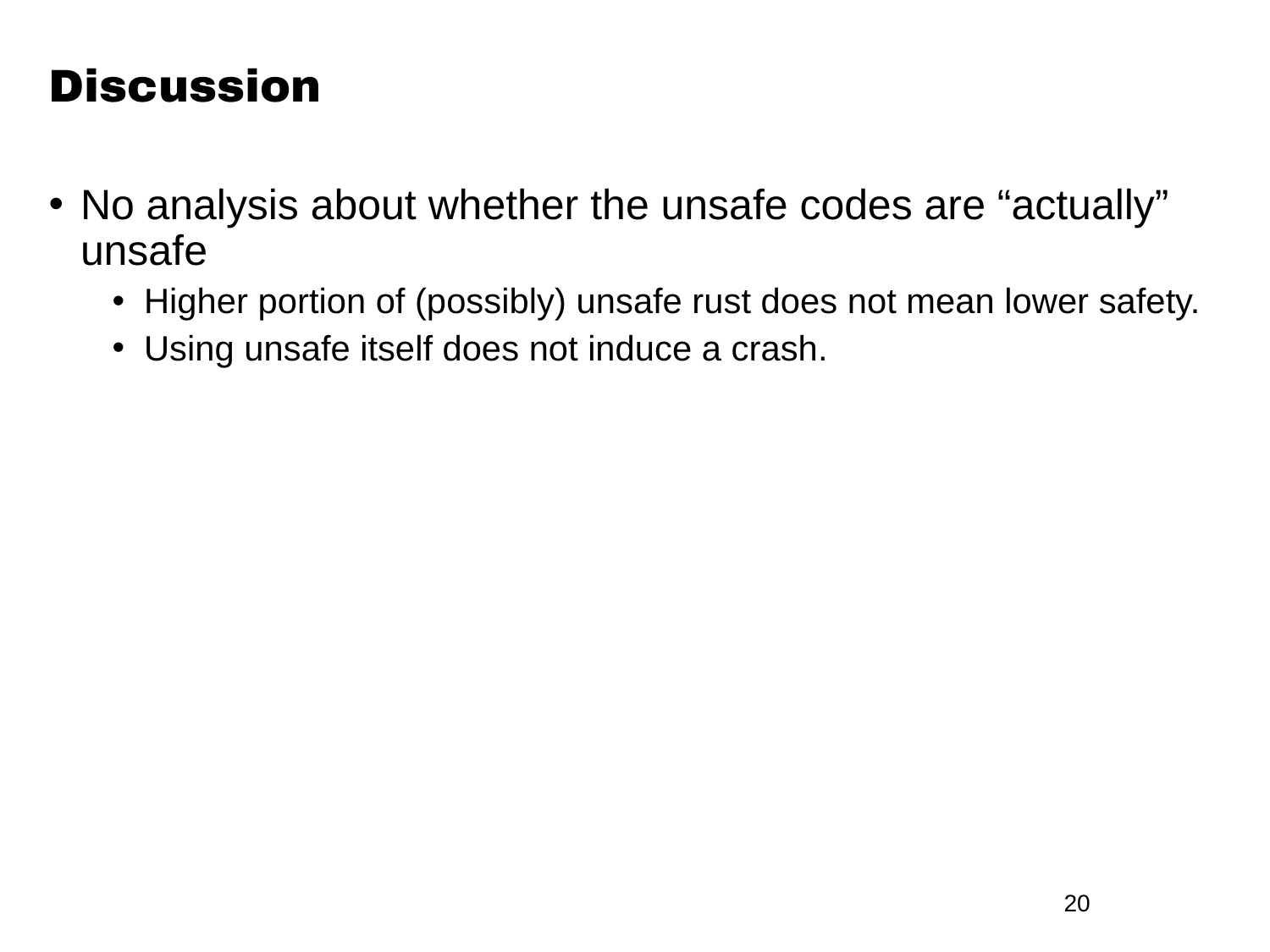

# Discussion
No analysis about whether the unsafe codes are “actually” unsafe
Higher portion of (possibly) unsafe rust does not mean lower safety.
Using unsafe itself does not induce a crash.